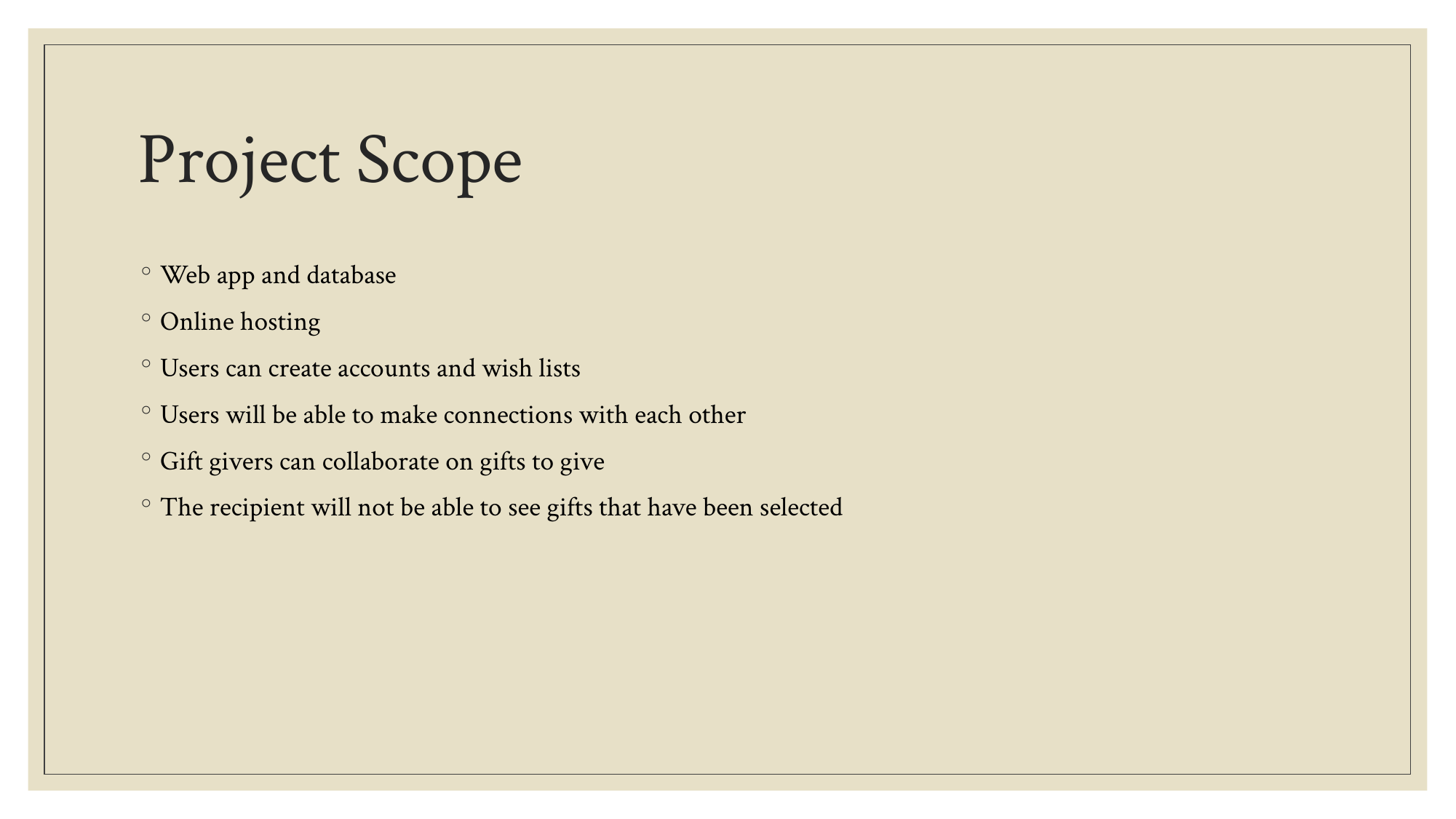

# Project Scope
Web app and database
Online hosting
Users can create accounts and wish lists
Users will be able to make connections with each other
Gift givers can collaborate on gifts to give
The recipient will not be able to see gifts that have been selected